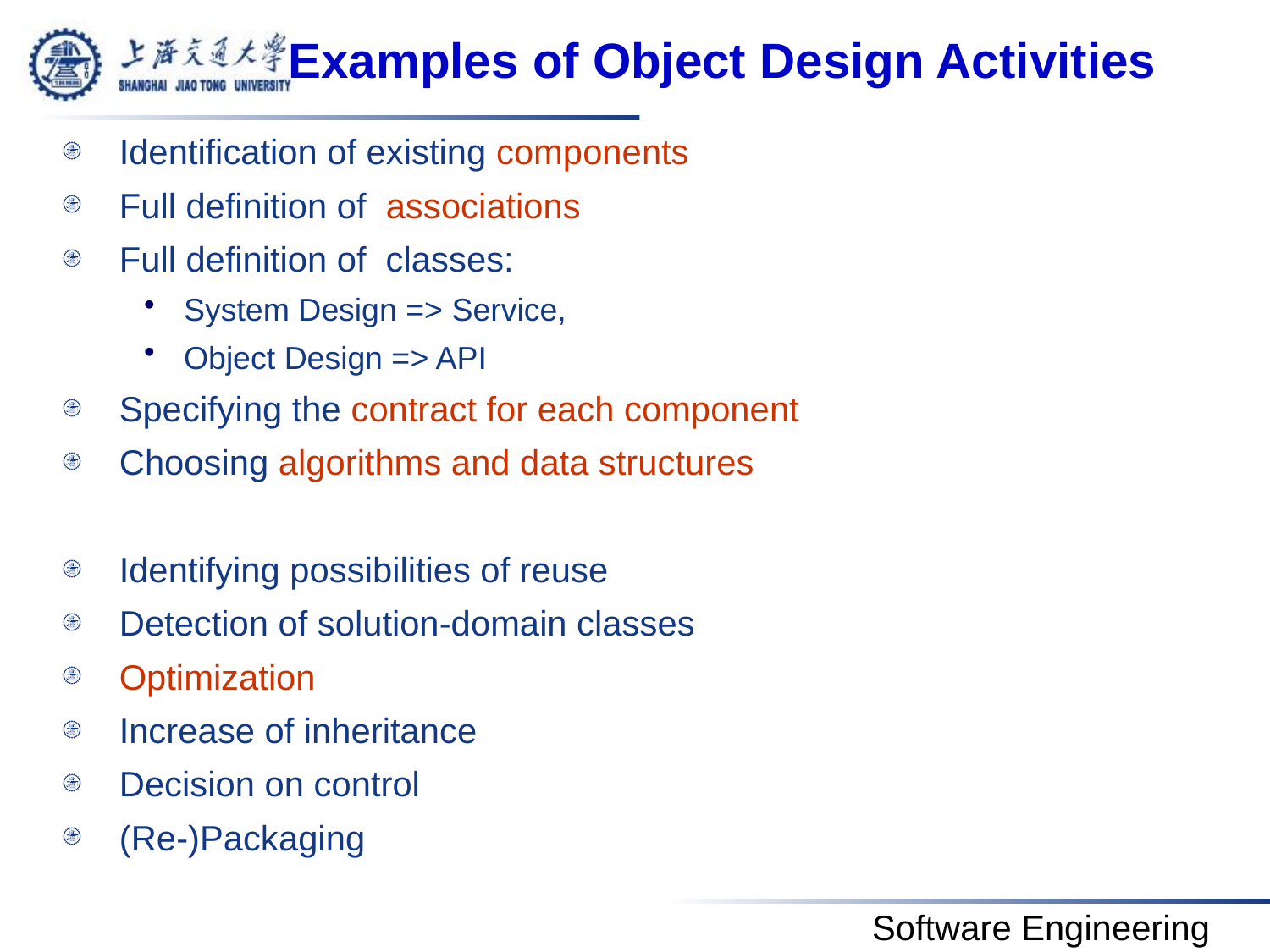

# Examples of Object Design Activities
Identification of existing components
Full definition of  associations
Full definition of  classes:
System Design => Service,
Object Design => API
Specifying the contract for each component
Choosing algorithms and data structures

Identifying possibilities of reuse
Detection of solution-domain classes
Optimization
Increase of inheritance
Decision on control
(Re-)Packaging